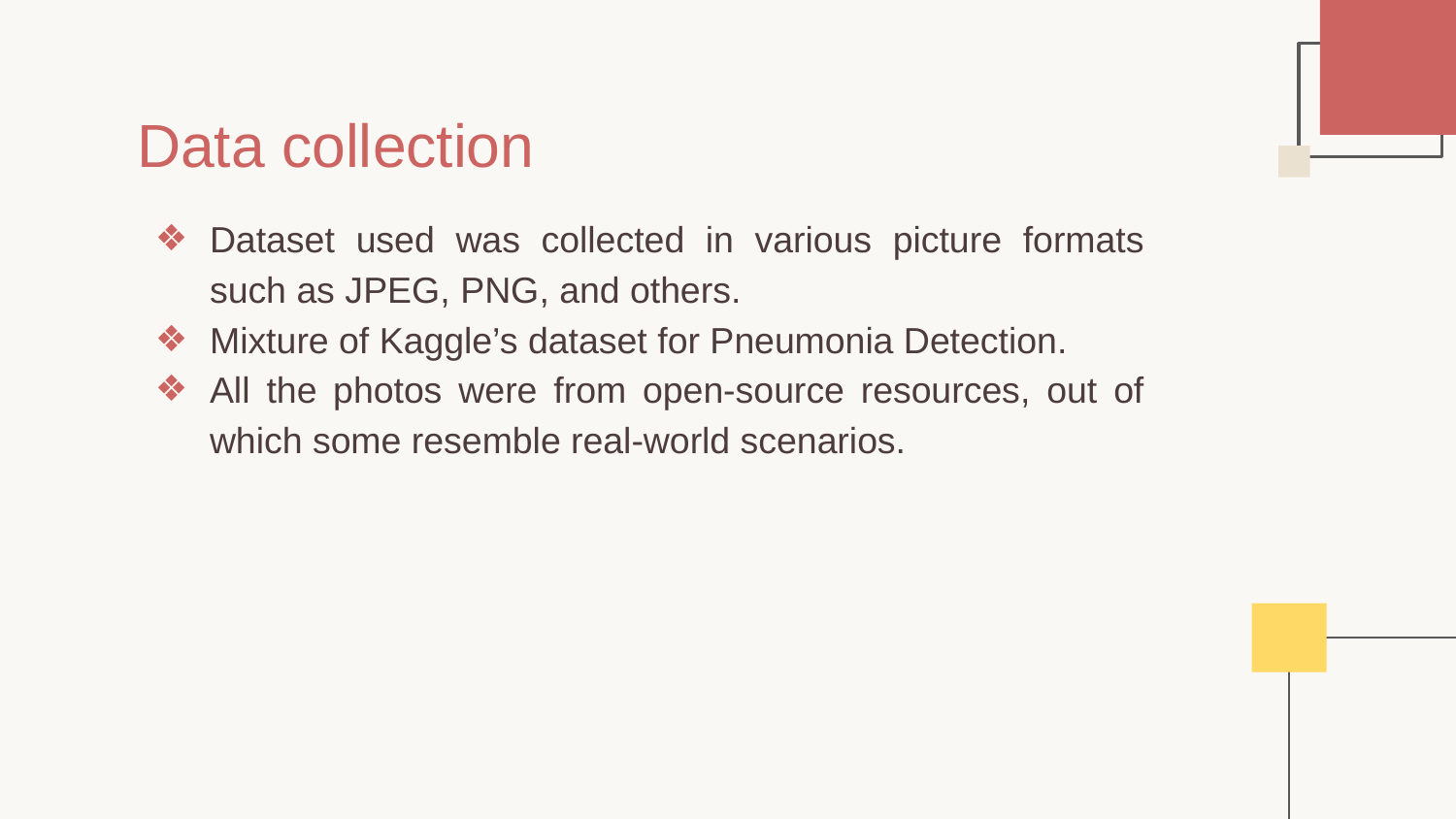

Data collection
Dataset used was collected in various picture formats such as JPEG, PNG, and others.
Mixture of Kaggle’s dataset for Pneumonia Detection.
All the photos were from open-source resources, out of which some resemble real-world scenarios.